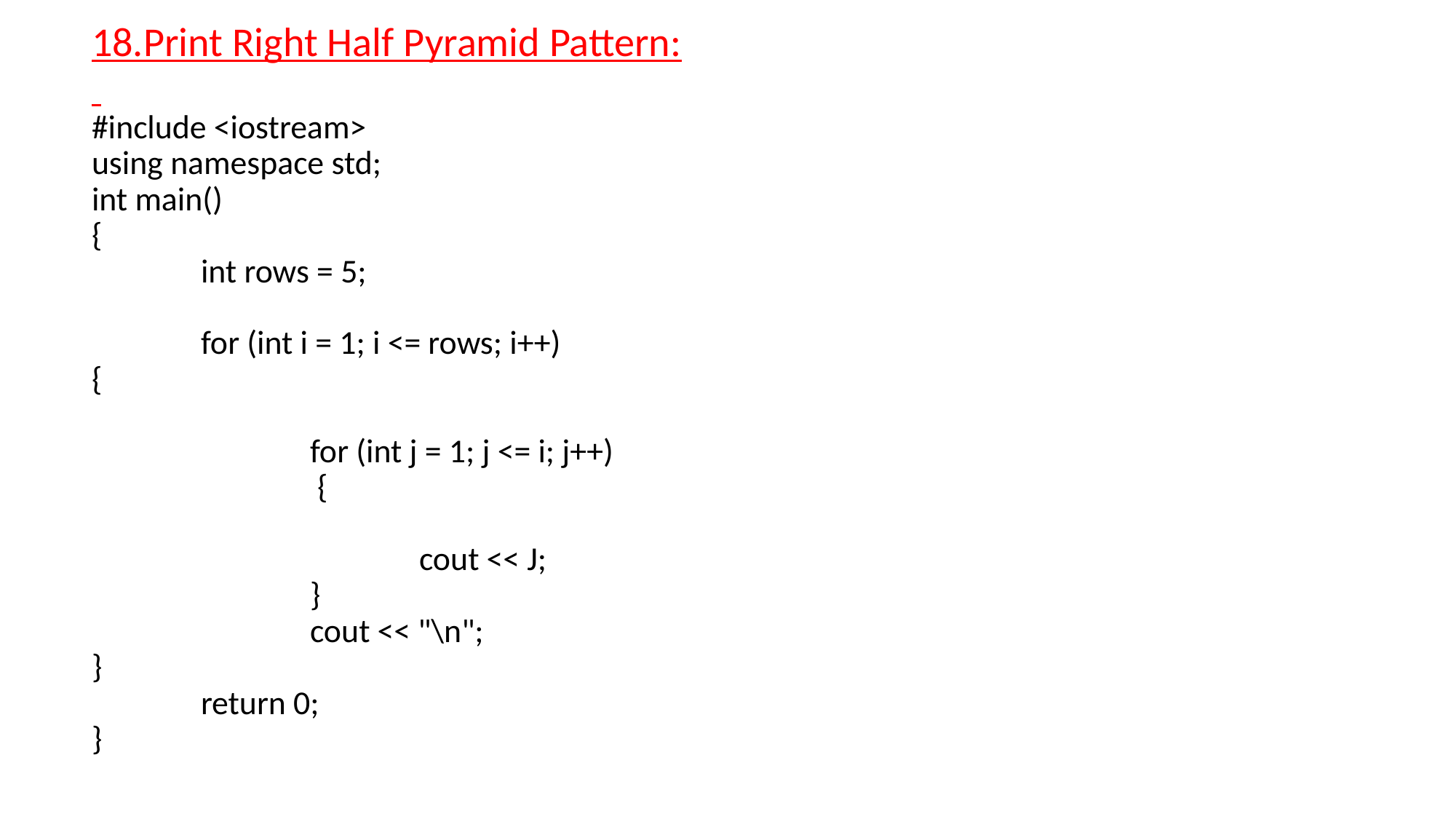

# 18.Print Right Half Pyramid Pattern: #include <iostream> using namespace std; int main() { int rows = 5; for (int i = 1; i <= rows; i++) { for (int j = 1; j <= i; j++) { cout << J; } cout << "\n"; } return 0; }